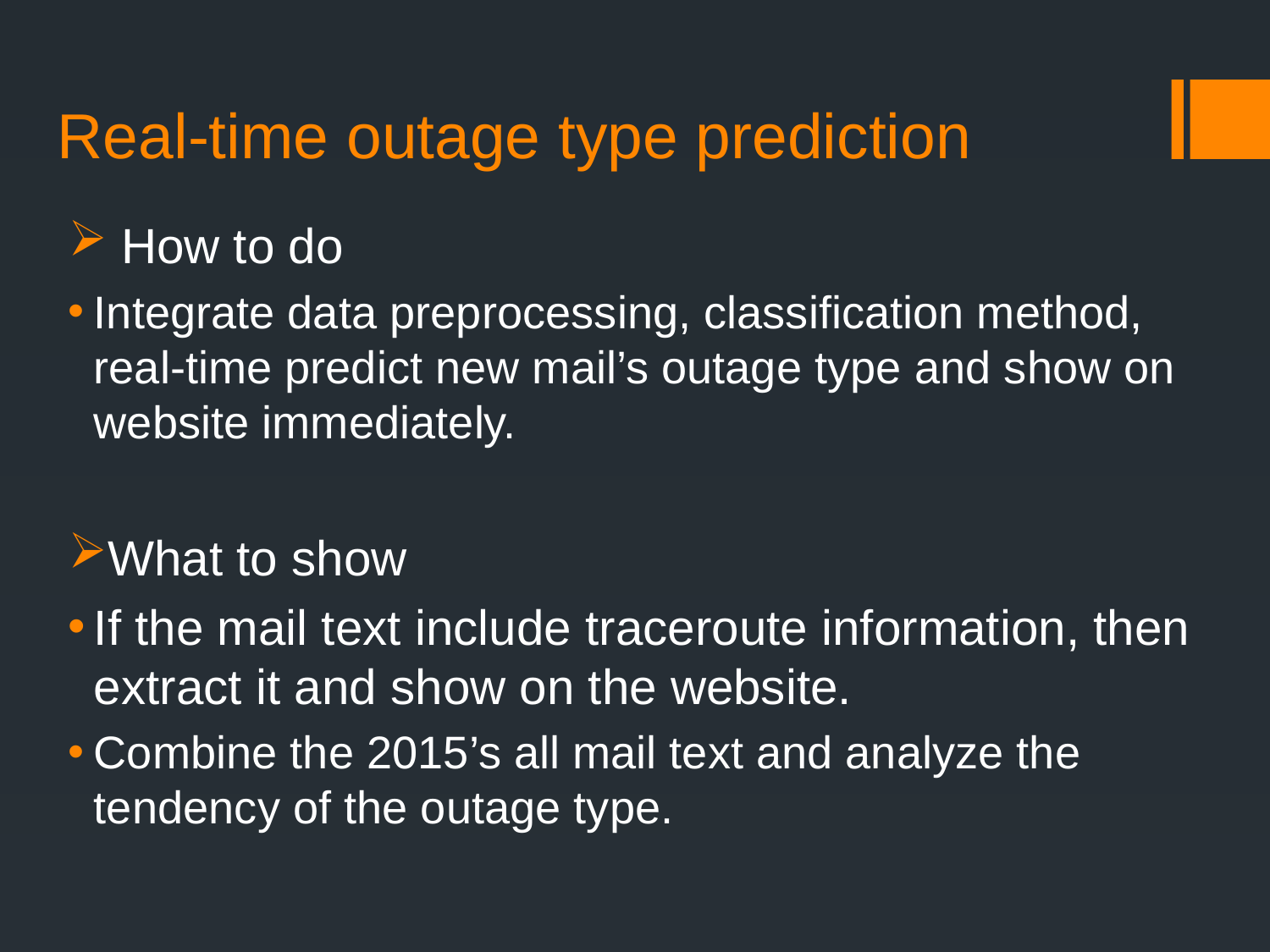

# Real-time outage type prediction
 How to do
Integrate data preprocessing, classification method, real-time predict new mail’s outage type and show on website immediately.

What to show
If the mail text include traceroute information, then extract it and show on the website.
Combine the 2015’s all mail text and analyze the tendency of the outage type.